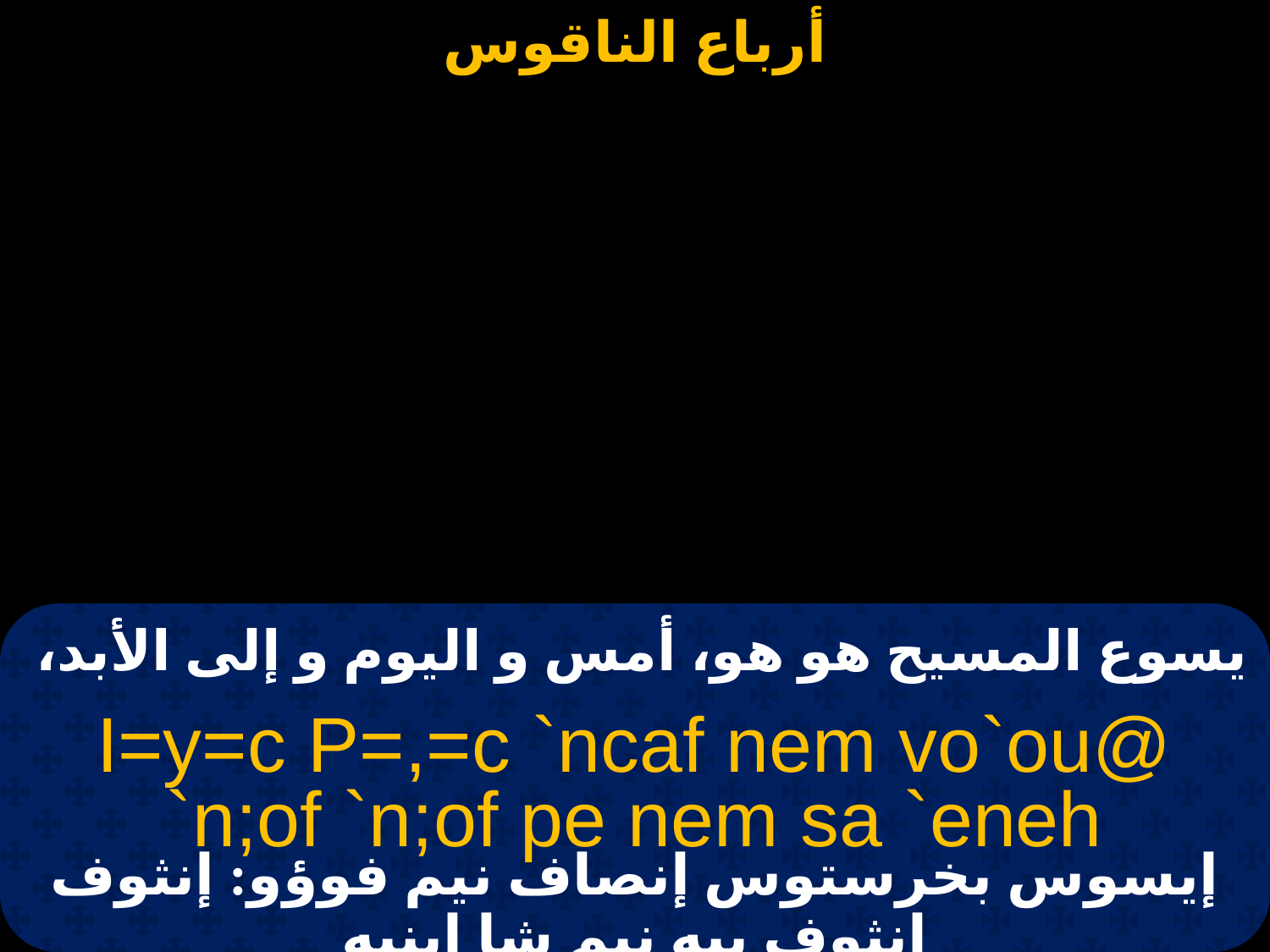

# يسوع المسيح هو هو، أمس و اليوم و إلى الأبد،
I=y=c P=,=c `ncaf nem vo`ou@ `n;of `n;of pe nem sa `eneh
إيسوس بخرستوس إنصاف نيم فوؤو: إنثوف إنثوف بيه نيم شا إينيه